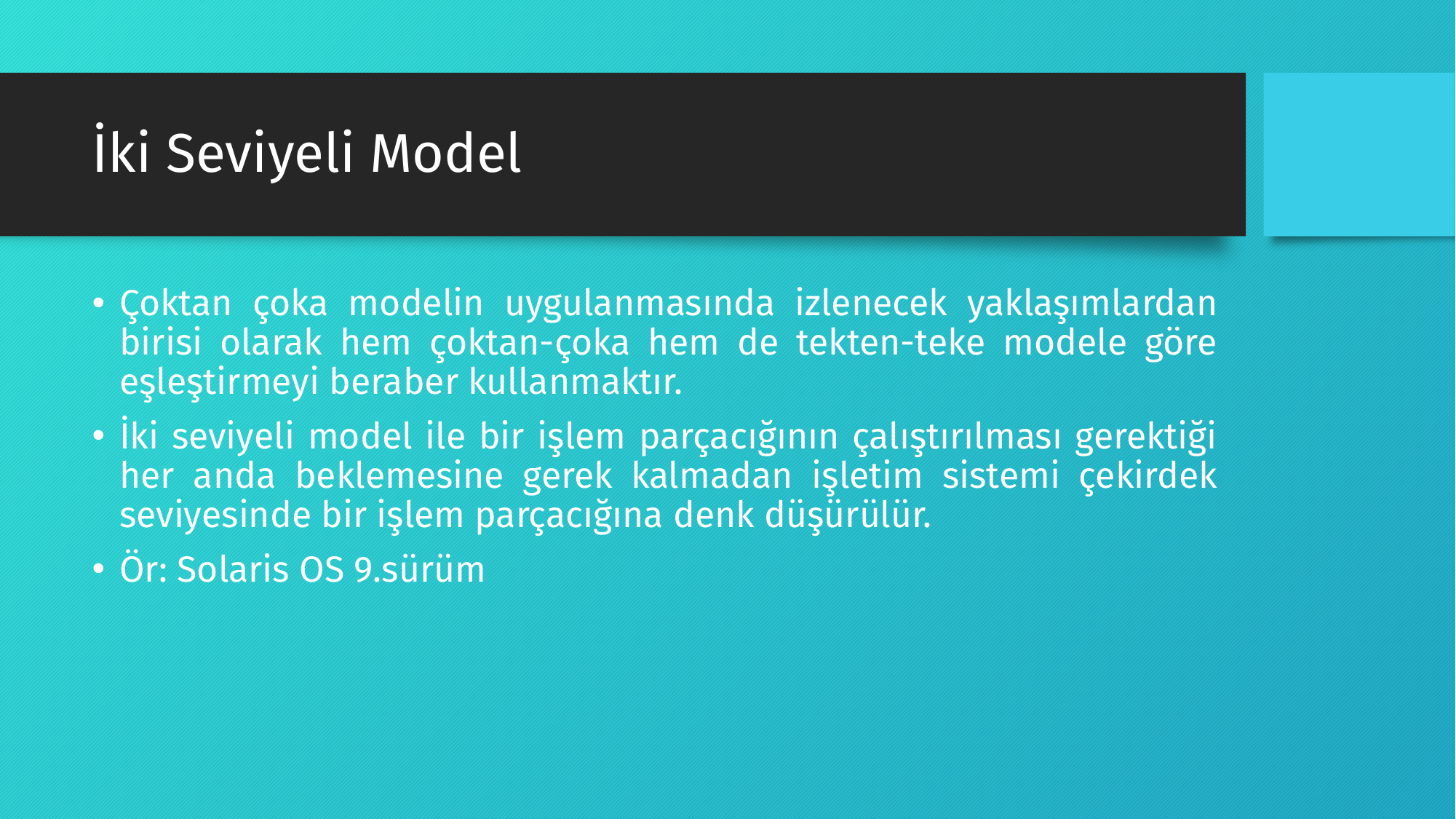

# İki Seviyeli Model
Çoktan çoka modelin uygulanmasında izlenecek yaklaşımlardan birisi olarak hem çoktan-çoka hem de tekten-teke modele göre eşleştirmeyi beraber kullanmaktır.
İki seviyeli model ile bir işlem parçacığının çalıştırılması gerektiği her anda beklemesine gerek kalmadan işletim sistemi çekirdek seviyesinde bir işlem parçacığına denk düşürülür.
Ör: Solaris OS 9.sürüm